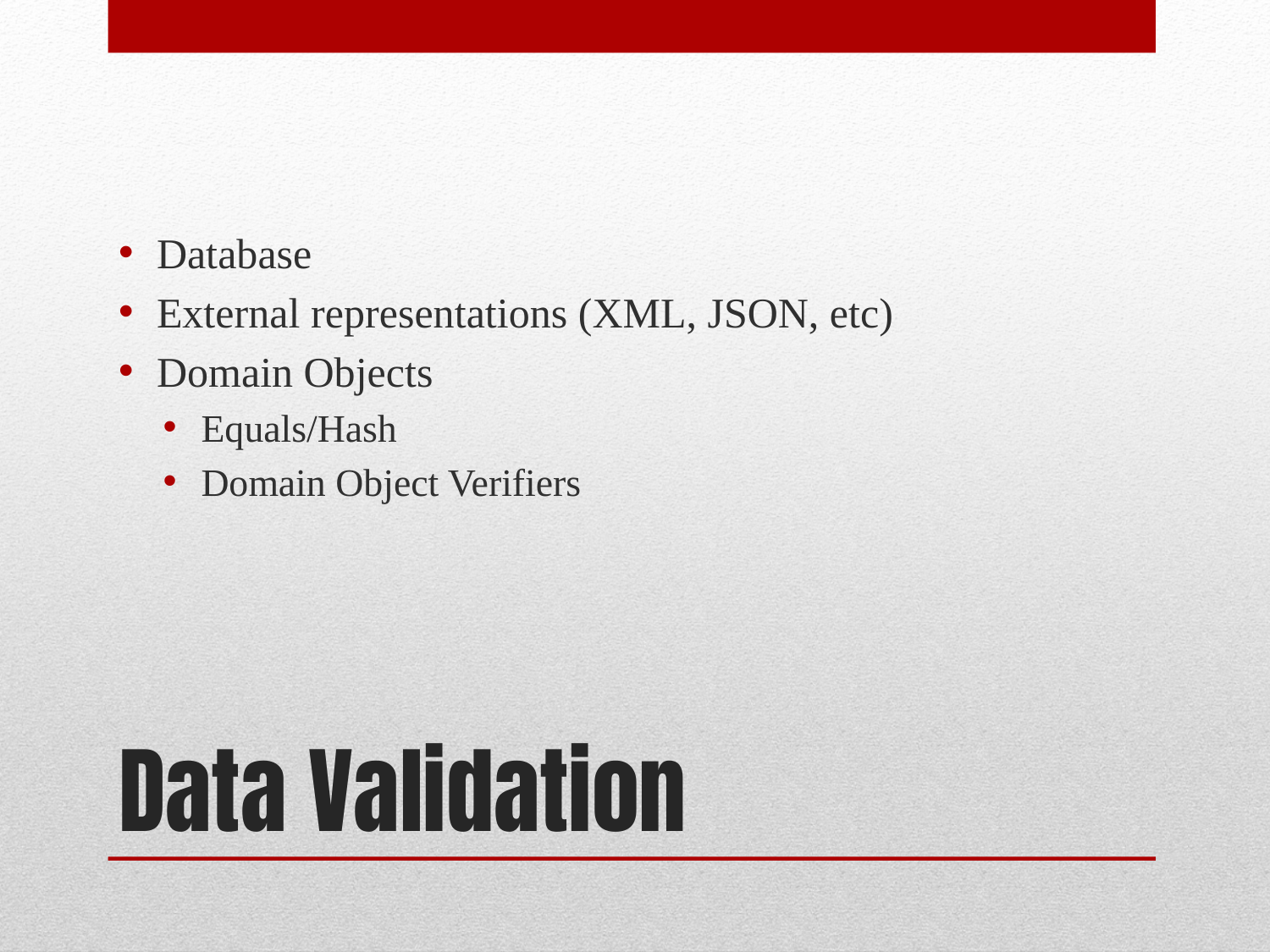

Database
External representations (XML, JSON, etc)
Domain Objects
Equals/Hash
Domain Object Verifiers
# Data Validation